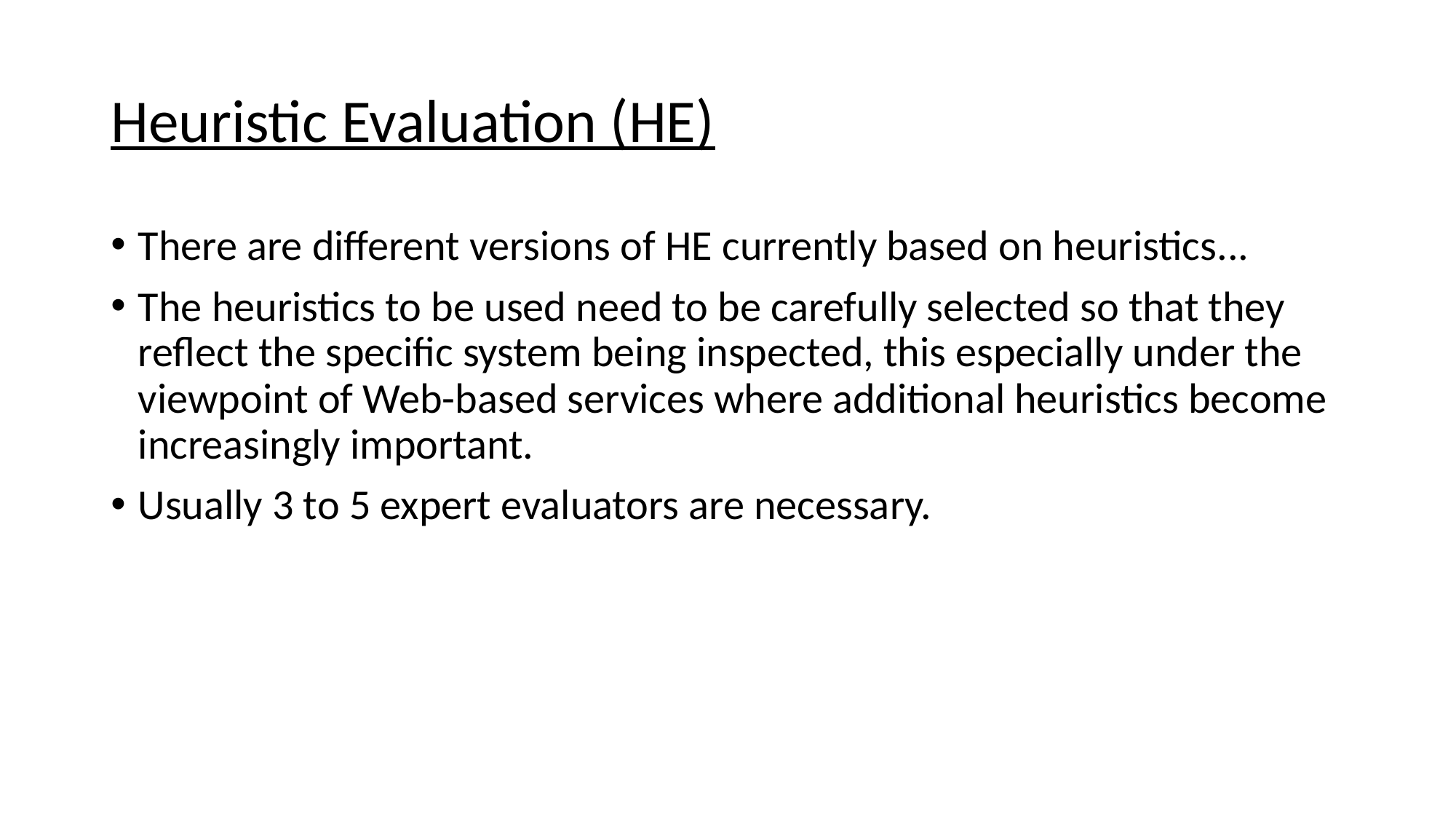

# Heuristic Evaluation (HE)
There are different versions of HE currently based on heuristics...
The heuristics to be used need to be carefully selected so that they reflect the specific system being inspected, this especially under the viewpoint of Web-based services where additional heuristics become increasingly important.
Usually 3 to 5 expert evaluators are necessary.